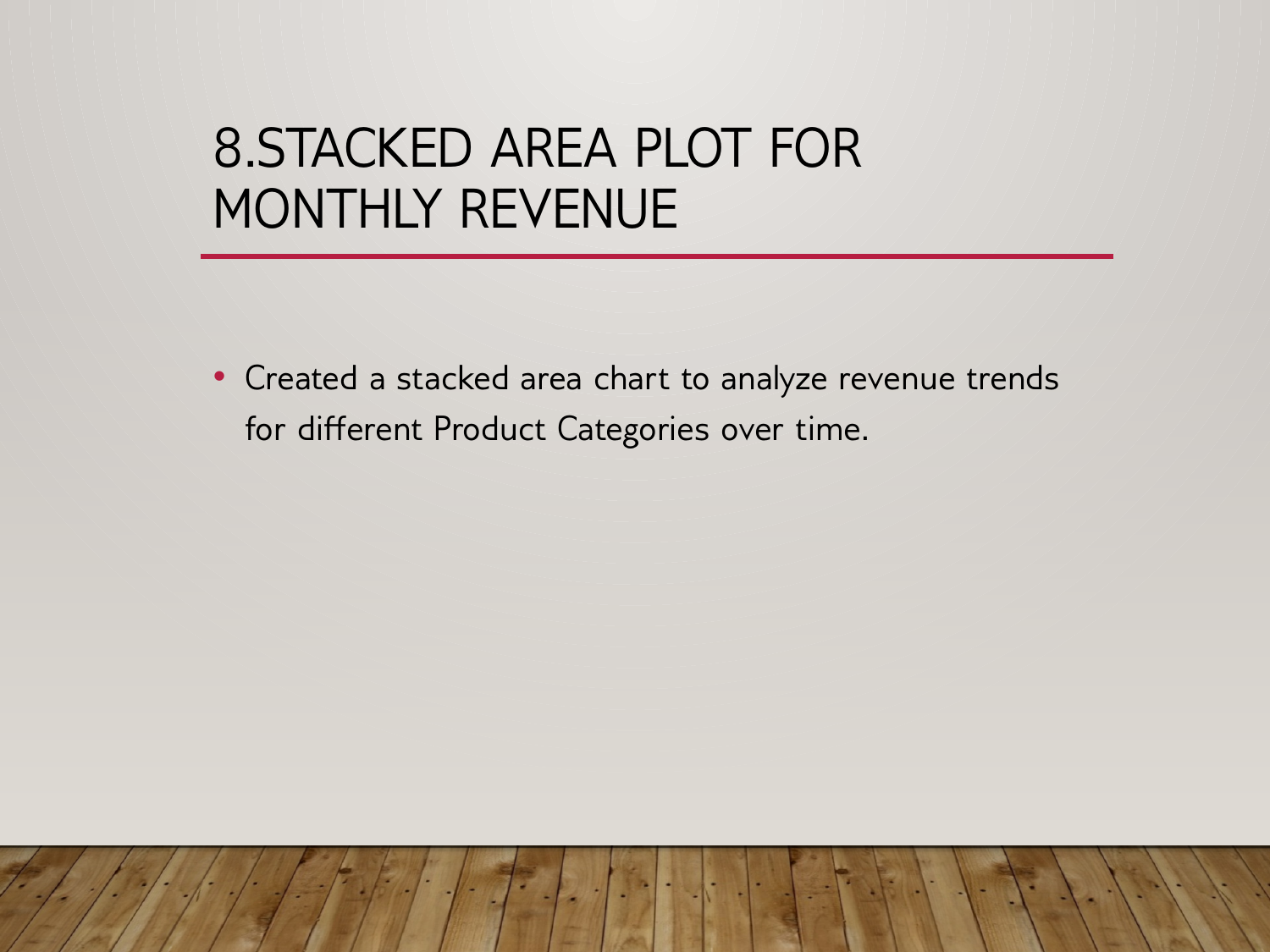

# 8.Stacked Area Plot for Monthly Revenue

Created a stacked area chart to analyze revenue trends for different Product Categories over time.